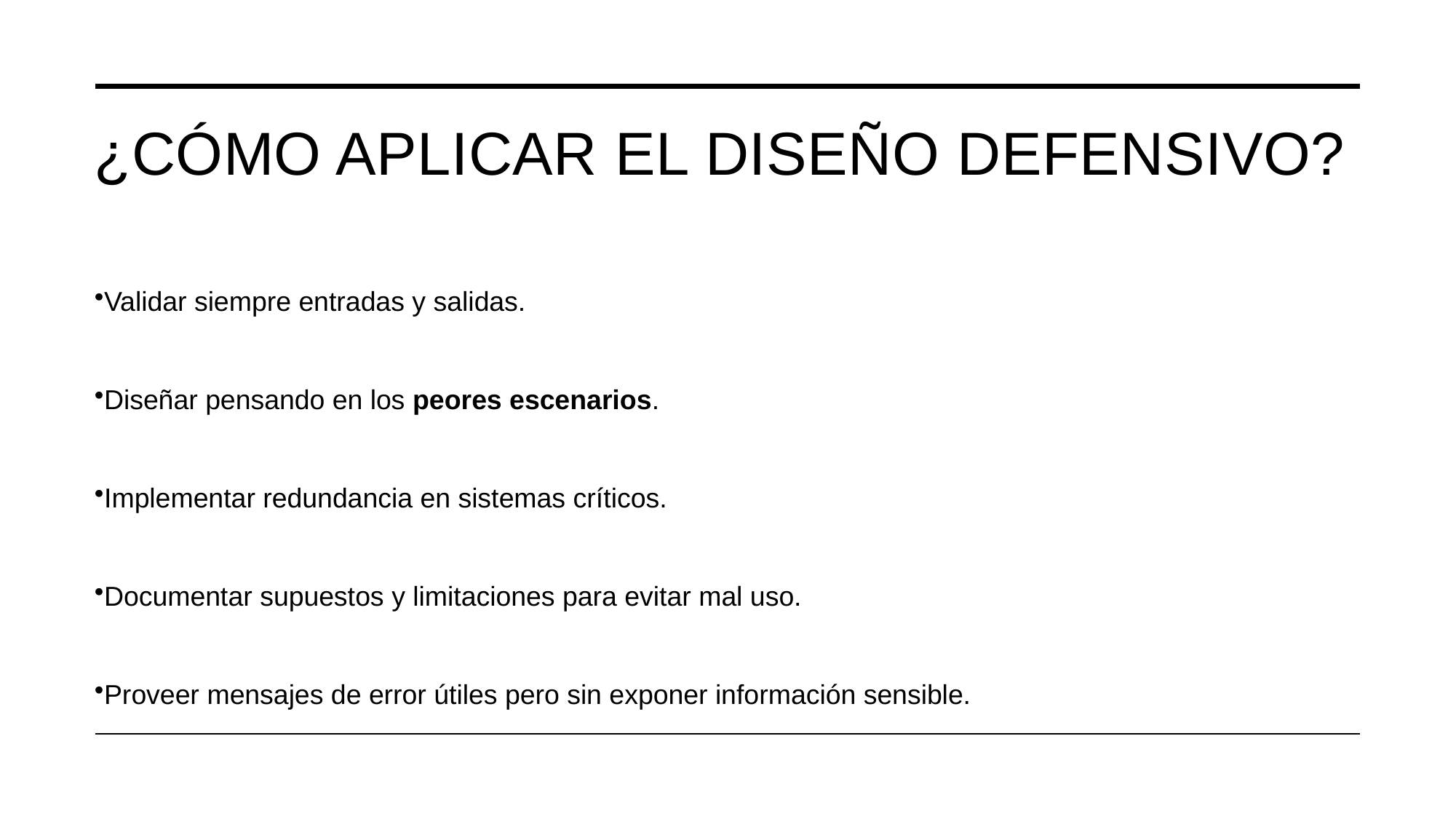

# ¿Cómo aplicar el diseño defensivo?
Validar siempre entradas y salidas.

Diseñar pensando en los peores escenarios.

Implementar redundancia en sistemas críticos.

Documentar supuestos y limitaciones para evitar mal uso.

Proveer mensajes de error útiles pero sin exponer información sensible.